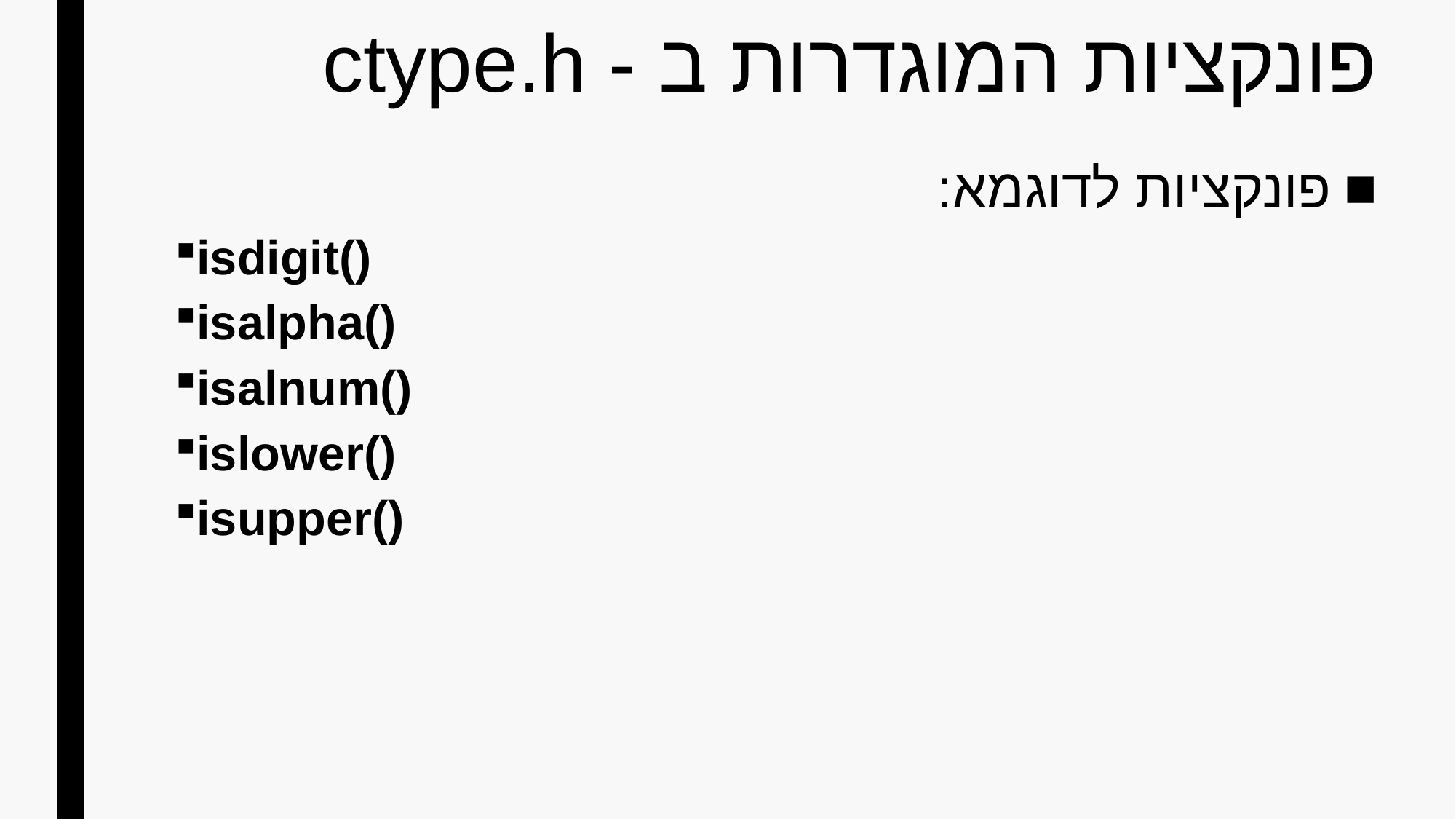

# פונקציות המוגדרות ב - ctype.h
פונקציות לדוגמא:
isdigit()
isalpha()
isalnum()
islower()
isupper()